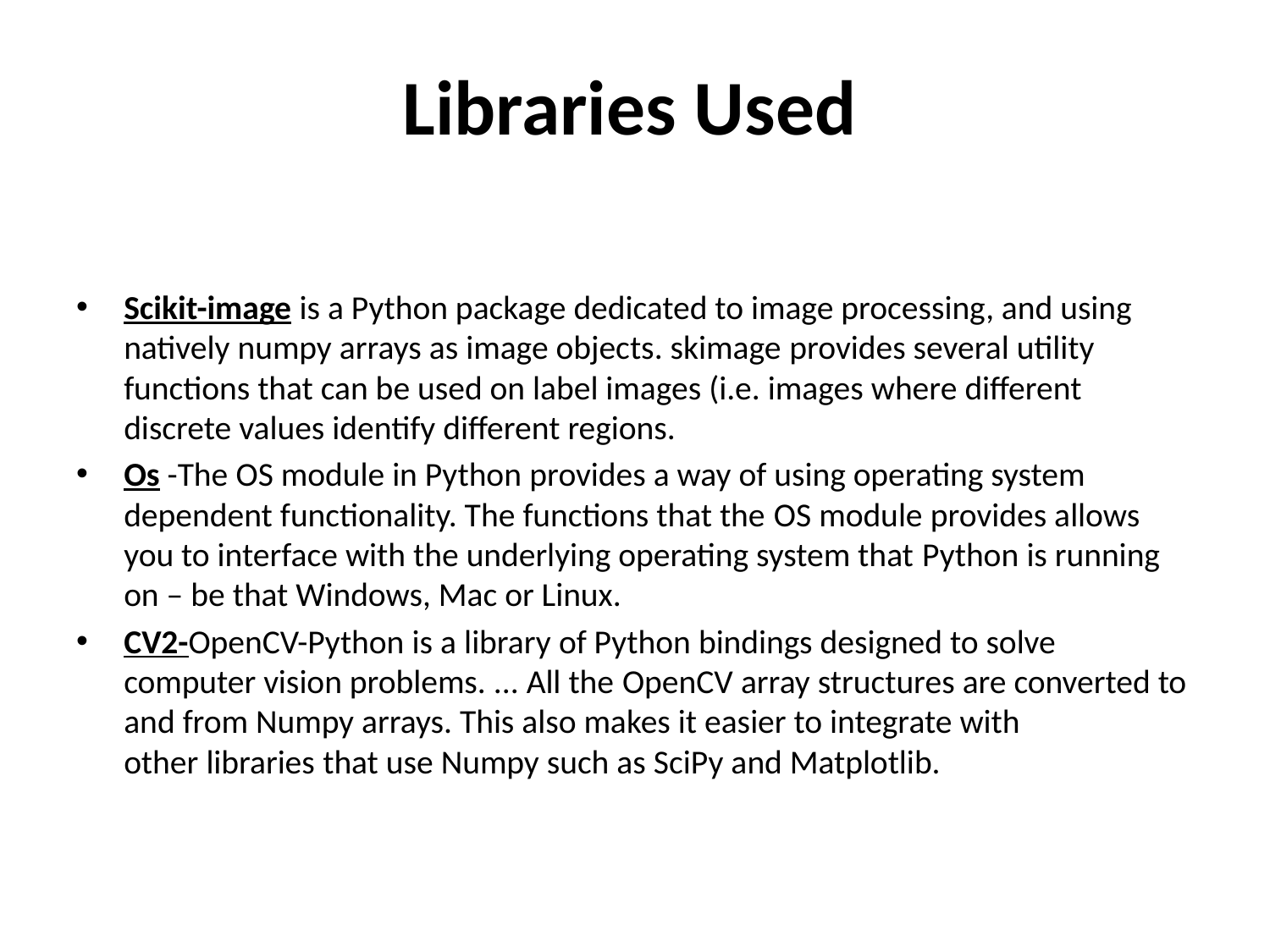

# Libraries Used

Scikit-image is a Python package dedicated to image processing, and using natively numpy arrays as image objects. skimage provides several utility functions that can be used on label images (i.e. images where different discrete values identify different regions.
Os -The OS module in Python provides a way of using operating system dependent functionality. The functions that the OS module provides allows you to interface with the underlying operating system that Python is running on – be that Windows, Mac or Linux.
CV2-OpenCV-Python is a library of Python bindings designed to solve computer vision problems. ... All the OpenCV array structures are converted to and from Numpy arrays. This also makes it easier to integrate with other libraries that use Numpy such as SciPy and Matplotlib.